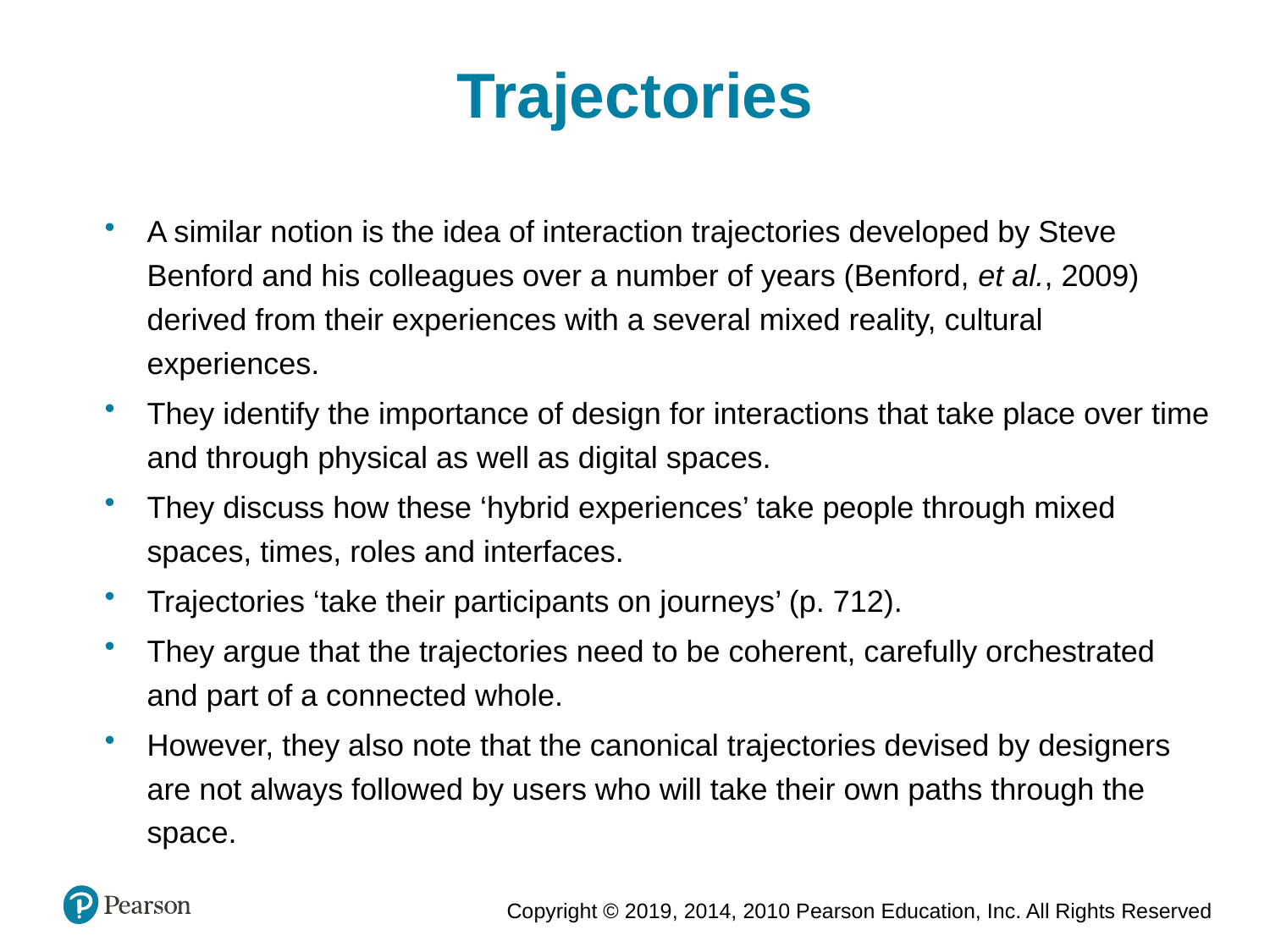

Trajectories
A similar notion is the idea of interaction trajectories developed by Steve Benford and his colleagues over a number of years (Benford, et al., 2009) derived from their experiences with a several mixed reality, cultural experiences.
They identify the importance of design for interactions that take place over time and through physical as well as digital spaces.
They discuss how these ‘hybrid experiences’ take people through mixed spaces, times, roles and interfaces.
Trajectories ‘take their participants on journeys’ (p. 712).
They argue that the trajectories need to be coherent, carefully orchestrated and part of a connected whole.
However, they also note that the canonical trajectories devised by designers are not always followed by users who will take their own paths through the space.